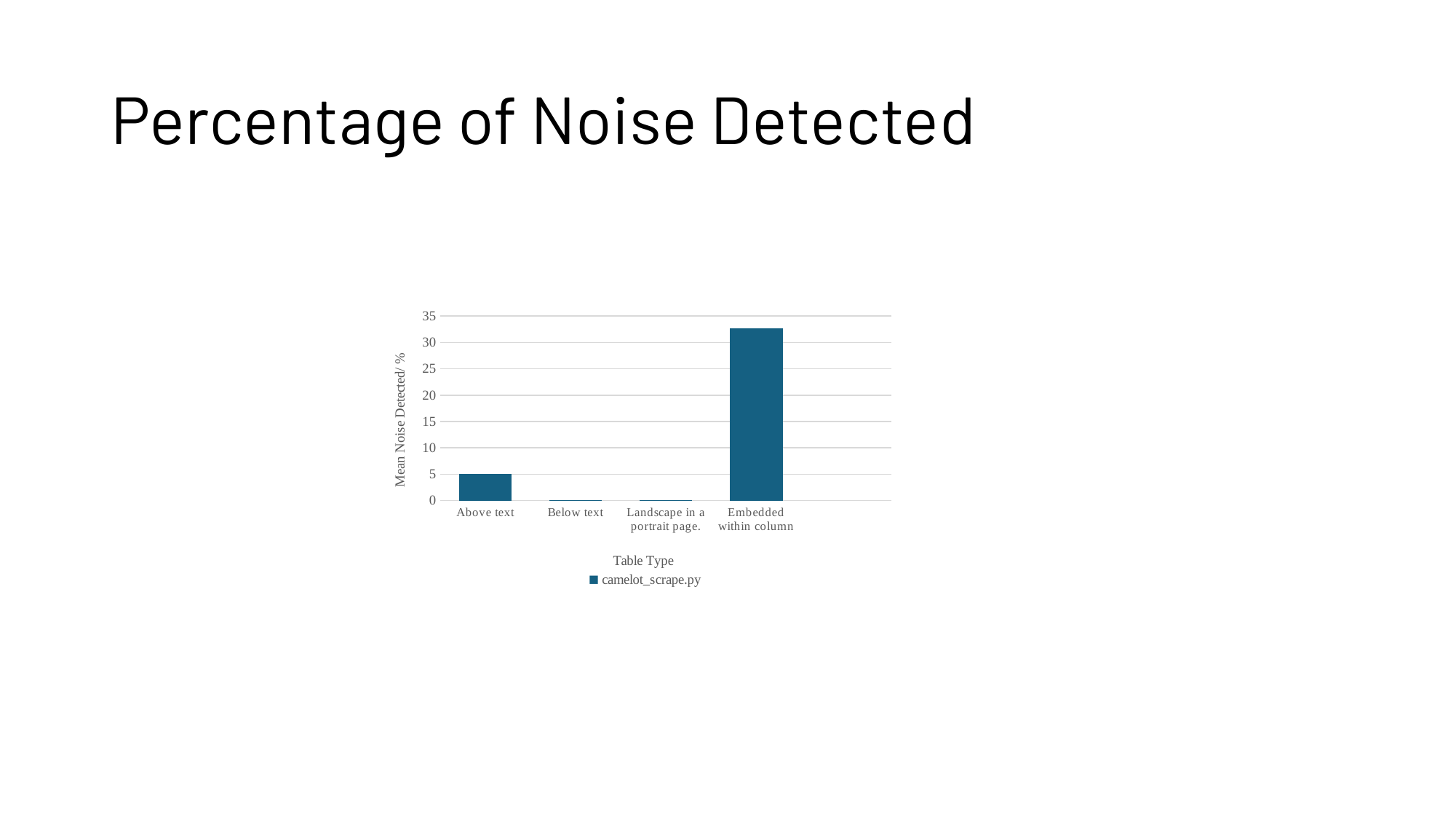

# Percentage of Noise Detected

### Chart

| Category | camelot_scrape.py |
|---|---|
| Above text | 5.11 |
| Below text | 0.12 |
| Landscape in a portrait page. | 0.08 |
| Embedded within column | 32.64 |